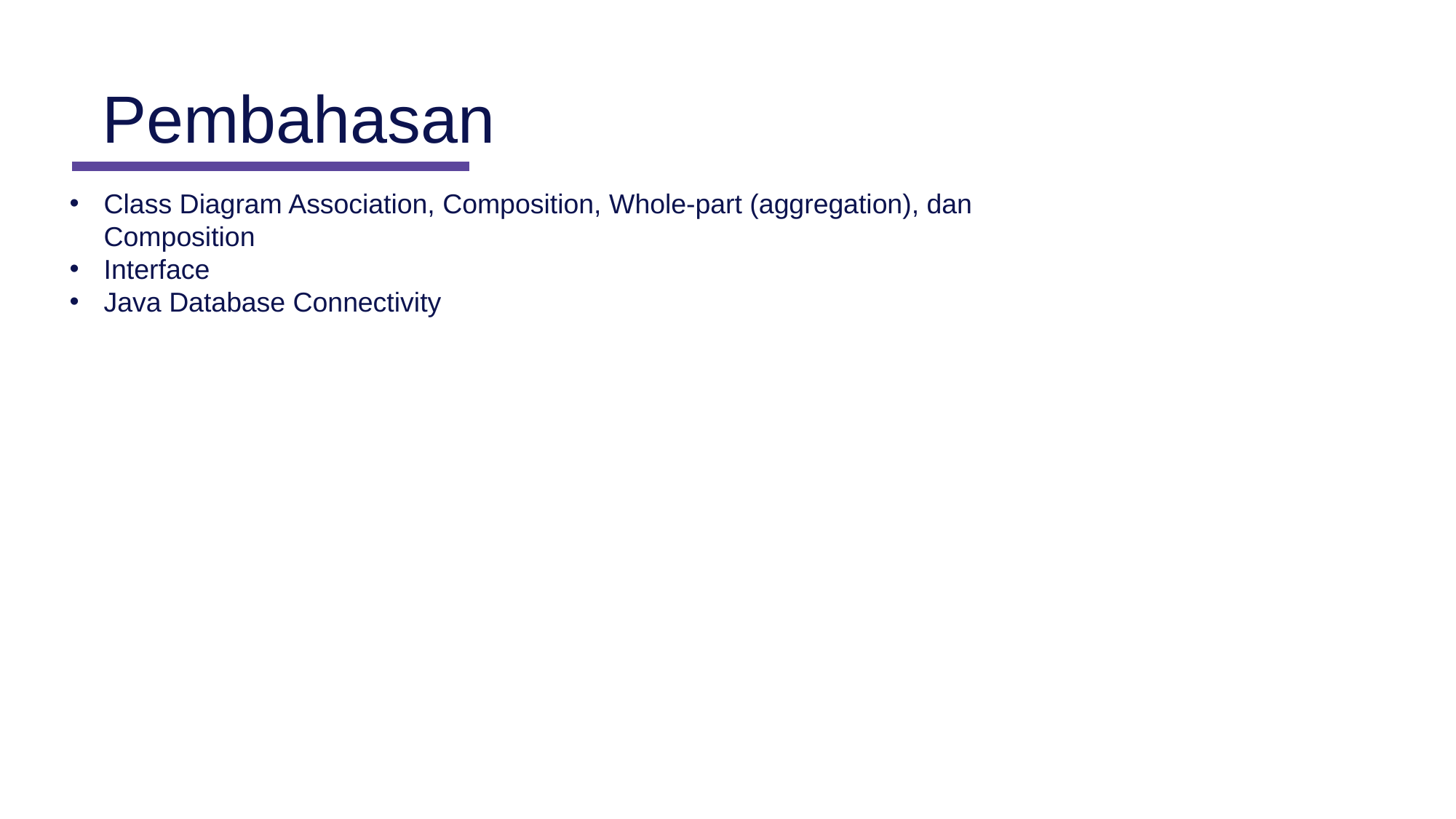

Pembahasan
Class Diagram Association, Composition, Whole-part (aggregation), dan Composition
Interface
Java Database Connectivity